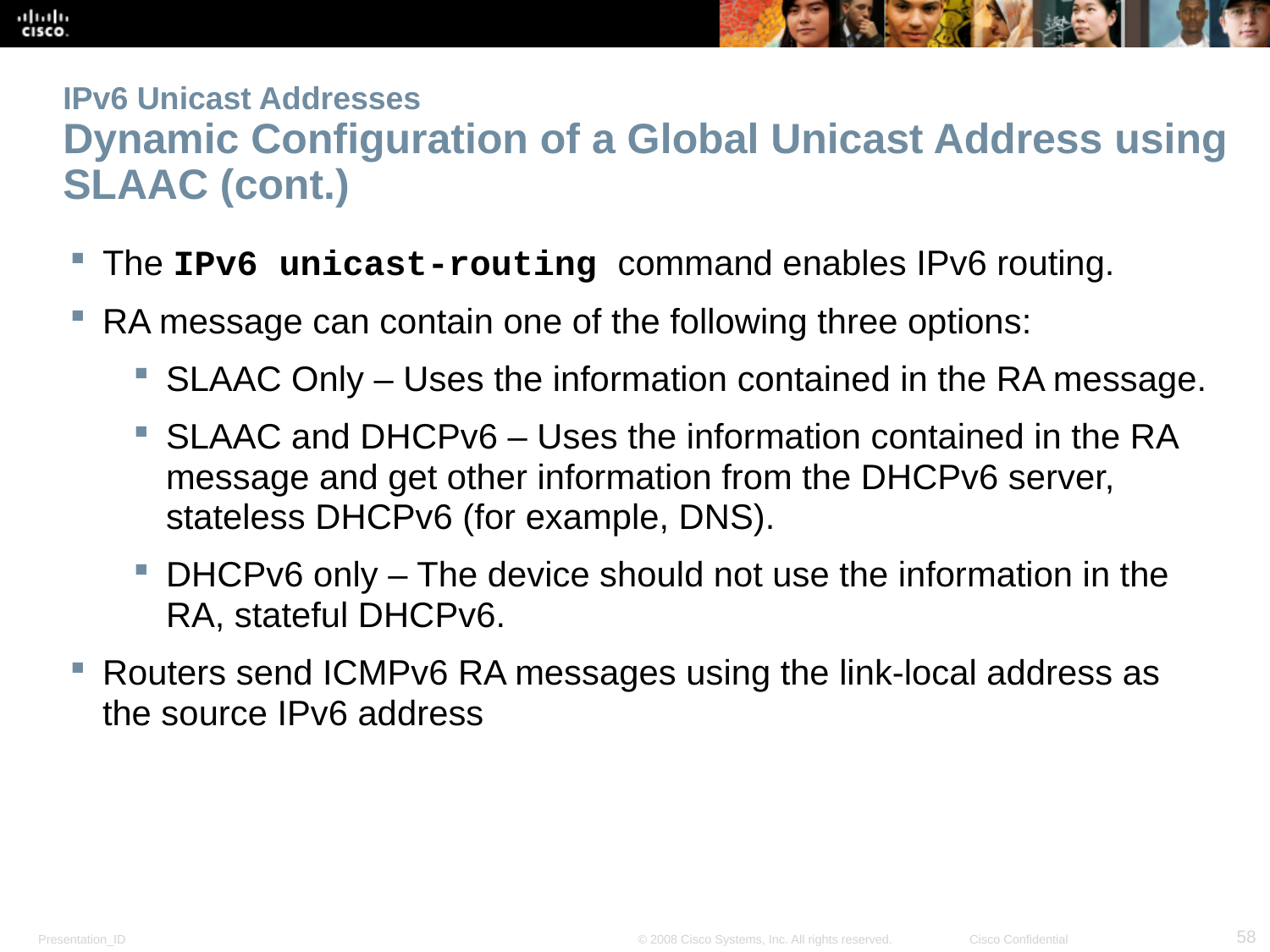

# IPv6 Unicast Addresses Dynamic Configuration of a Global Unicast Address using SLAAC (cont.)
The IPv6 unicast-routing command enables IPv6 routing.
RA message can contain one of the following three options:
SLAAC Only – Uses the information contained in the RA message.
SLAAC and DHCPv6 – Uses the information contained in the RA message and get other information from the DHCPv6 server, stateless DHCPv6 (for example, DNS).
DHCPv6 only – The device should not use the information in the RA, stateful DHCPv6.
Routers send ICMPv6 RA messages using the link-local address as the source IPv6 address